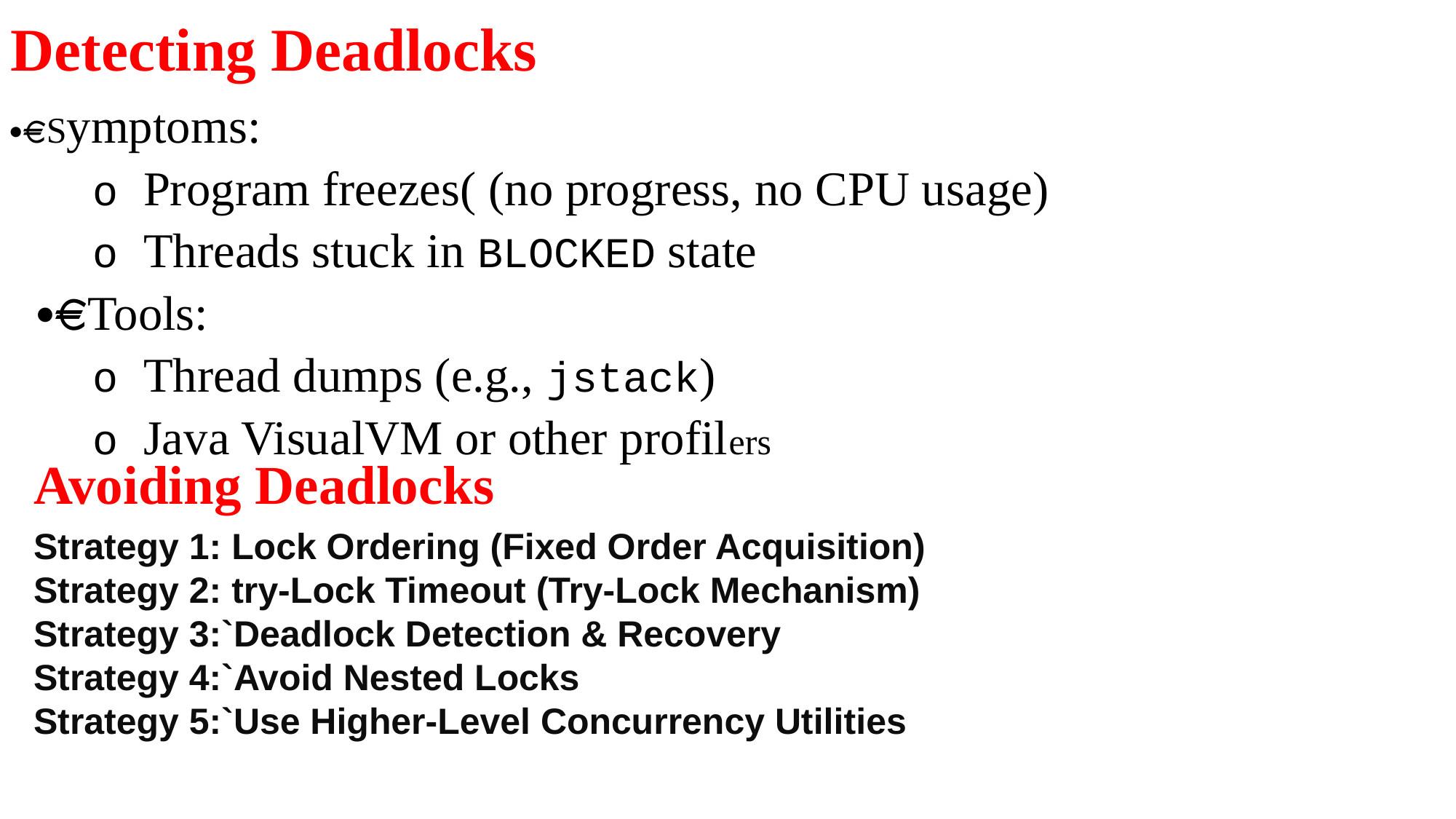

Detecting Deadlocks
• Symptoms:
o Program freezes( (no progress, no CPU usage)
o Threads stuck in BLOCKED state
• Tools:
o Thread dumps (e.g., jstack)
o Java VisualVM or other profilers
Avoiding Deadlocks
Strategy 1: Lock Ordering (Fixed Order Acquisition)
Strategy 2: try-Lock Timeout (Try-Lock Mechanism)
Strategy 3:`Deadlock Detection & Recovery
Strategy 4:`Avoid Nested Locks
Strategy 5:`Use Higher-Level Concurrency Utilities